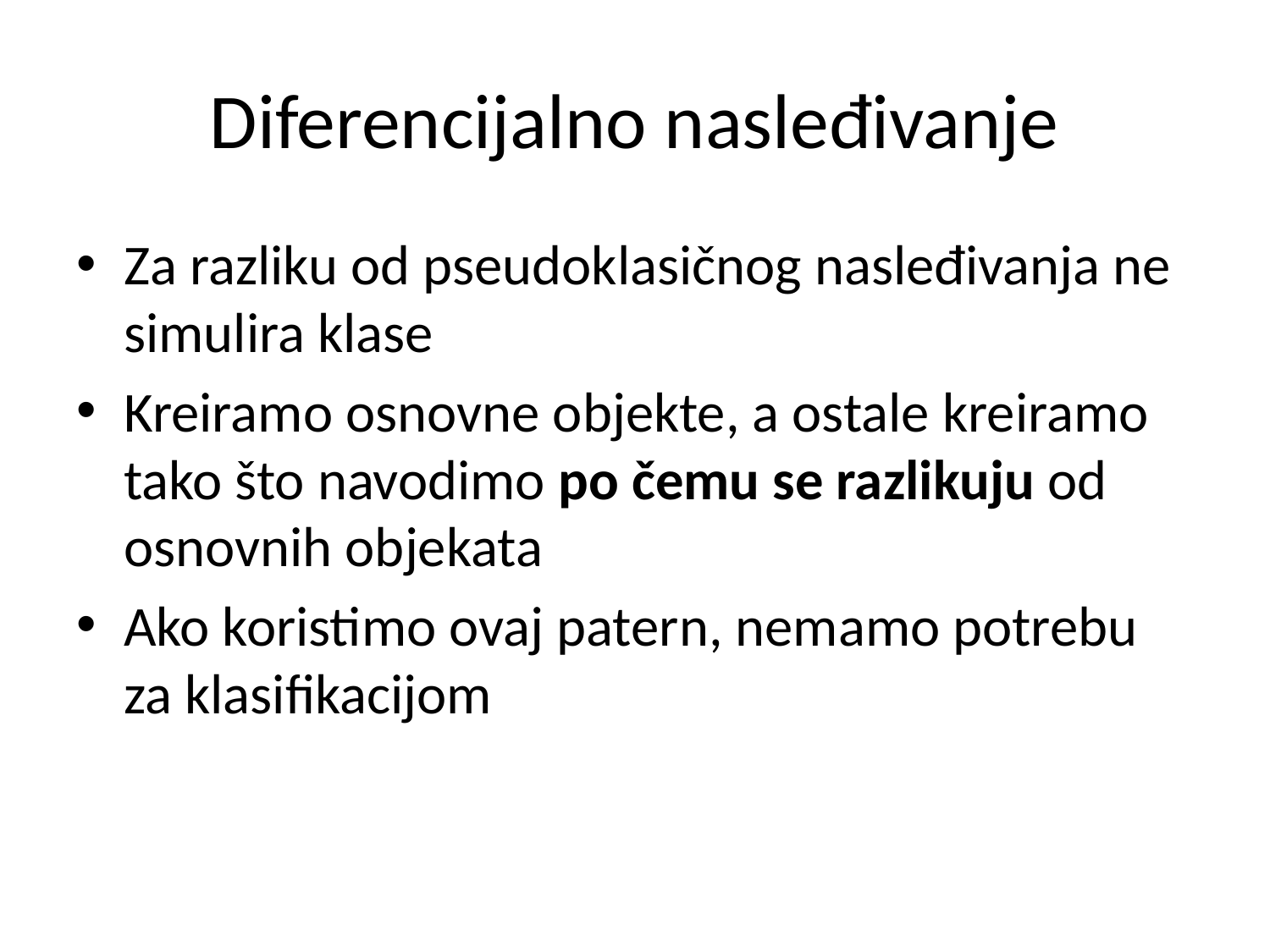

# Diferencijalno nasleđivanje
Za razliku od pseudoklasičnog nasleđivanja ne simulira klase
Kreiramo osnovne objekte, a ostale kreiramo tako što navodimo po čemu se razlikuju od osnovnih objekata
Ako koristimo ovaj patern, nemamo potrebu za klasifikacijom